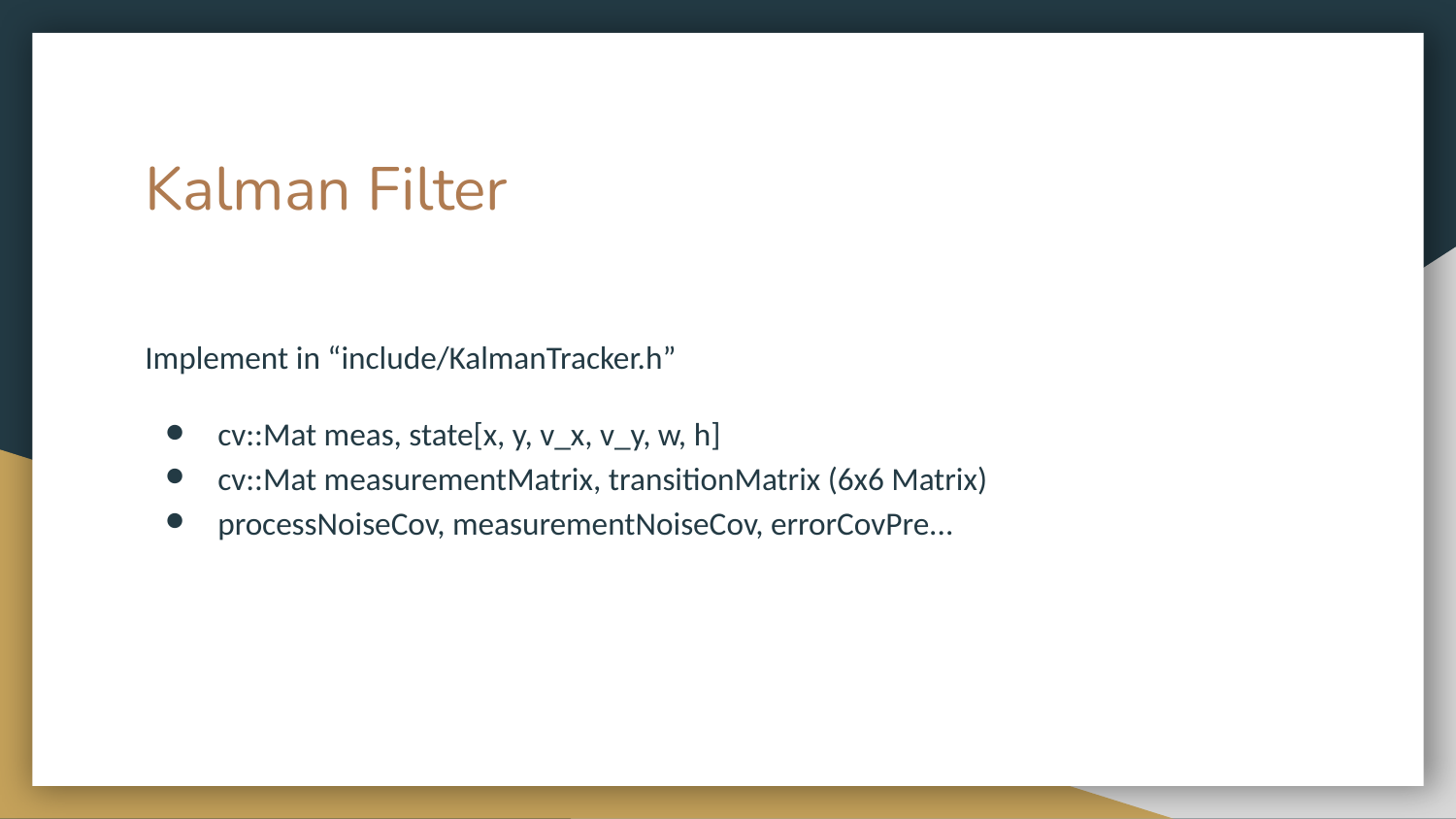

# Kalman Filter
Implement in “include/KalmanTracker.h”
cv::Mat meas, state[x, y, v_x, v_y, w, h]
cv::Mat measurementMatrix, transitionMatrix (6x6 Matrix)
processNoiseCov, measurementNoiseCov, errorCovPre...